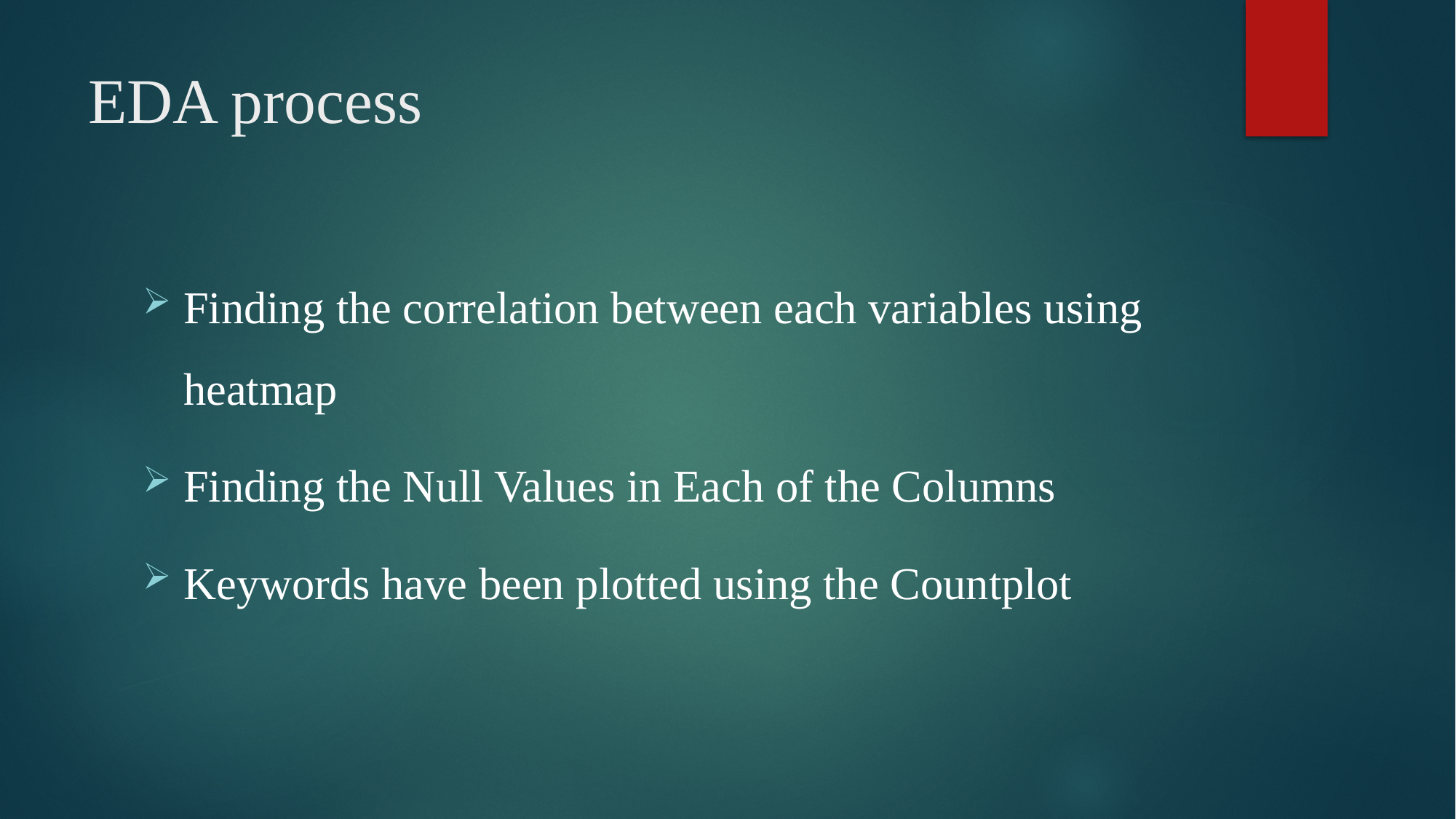

# EDA process
Finding the correlation between each variables using heatmap
Finding the Null Values in Each of the Columns
Keywords have been plotted using the Countplot